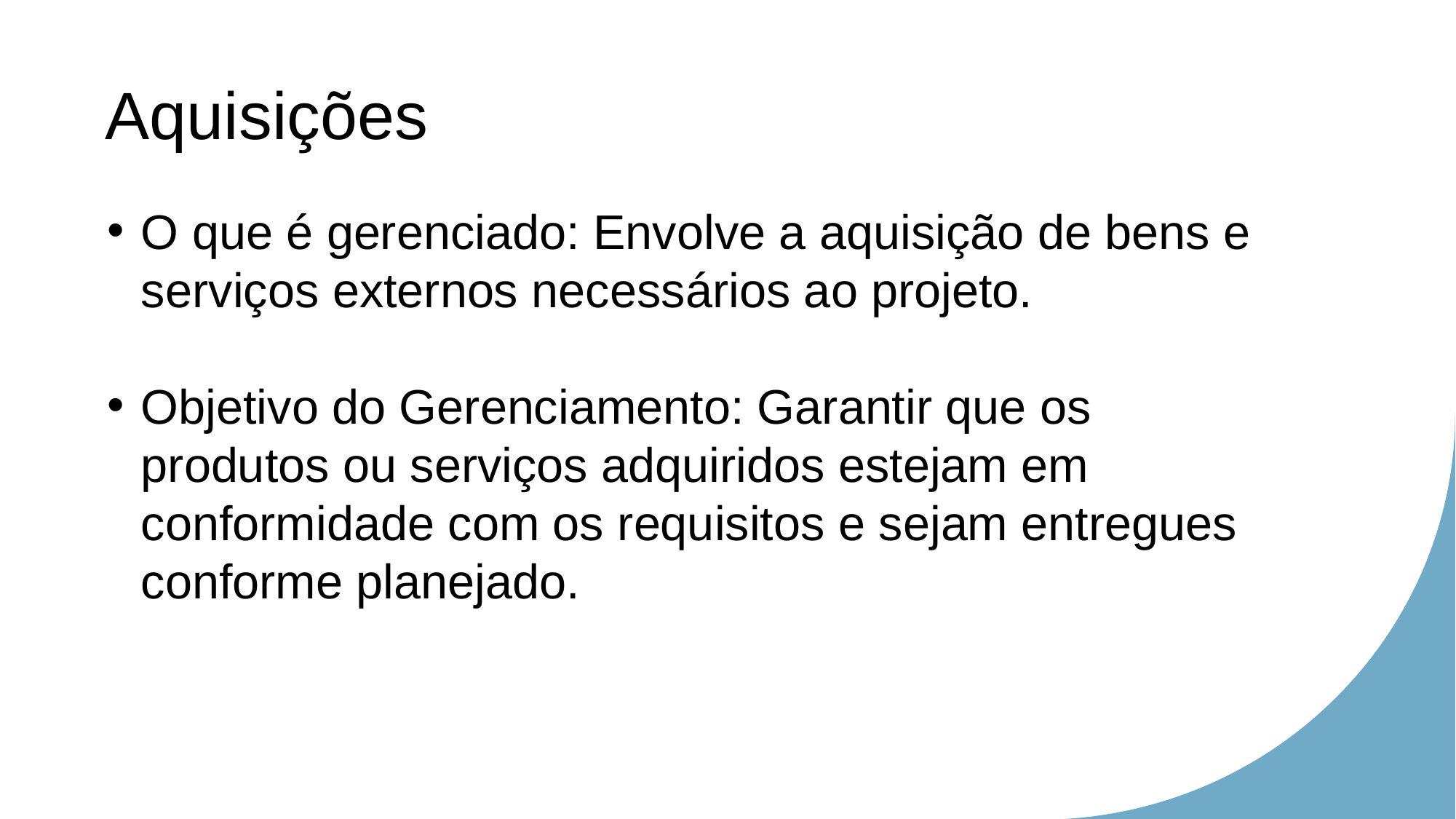

Qualidade
Partes Interessadas
Recursos
Escopo
Aquisições
O que é gerenciado: Envolve a aquisição de bens e serviços externos necessários ao projeto.

Objetivo do Gerenciamento: Garantir que os produtos ou serviços adquiridos estejam em conformidade com os requisitos e sejam entregues conforme planejado.
Cronograma
Custos
Riscos
Comunicação
Integração